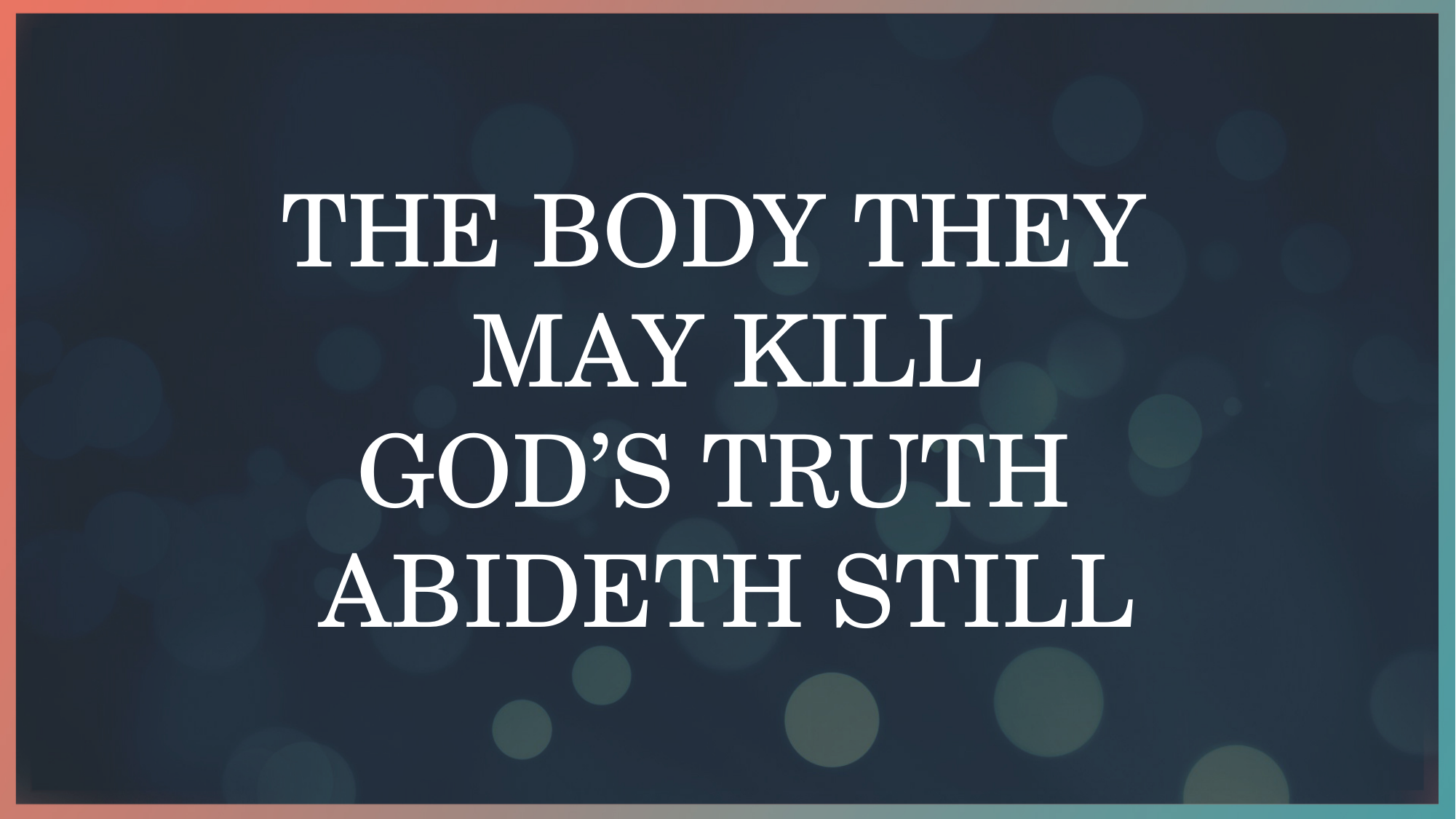

THE BODY THEY
MAY KILL
GOD’S TRUTH
ABIDETH STILL